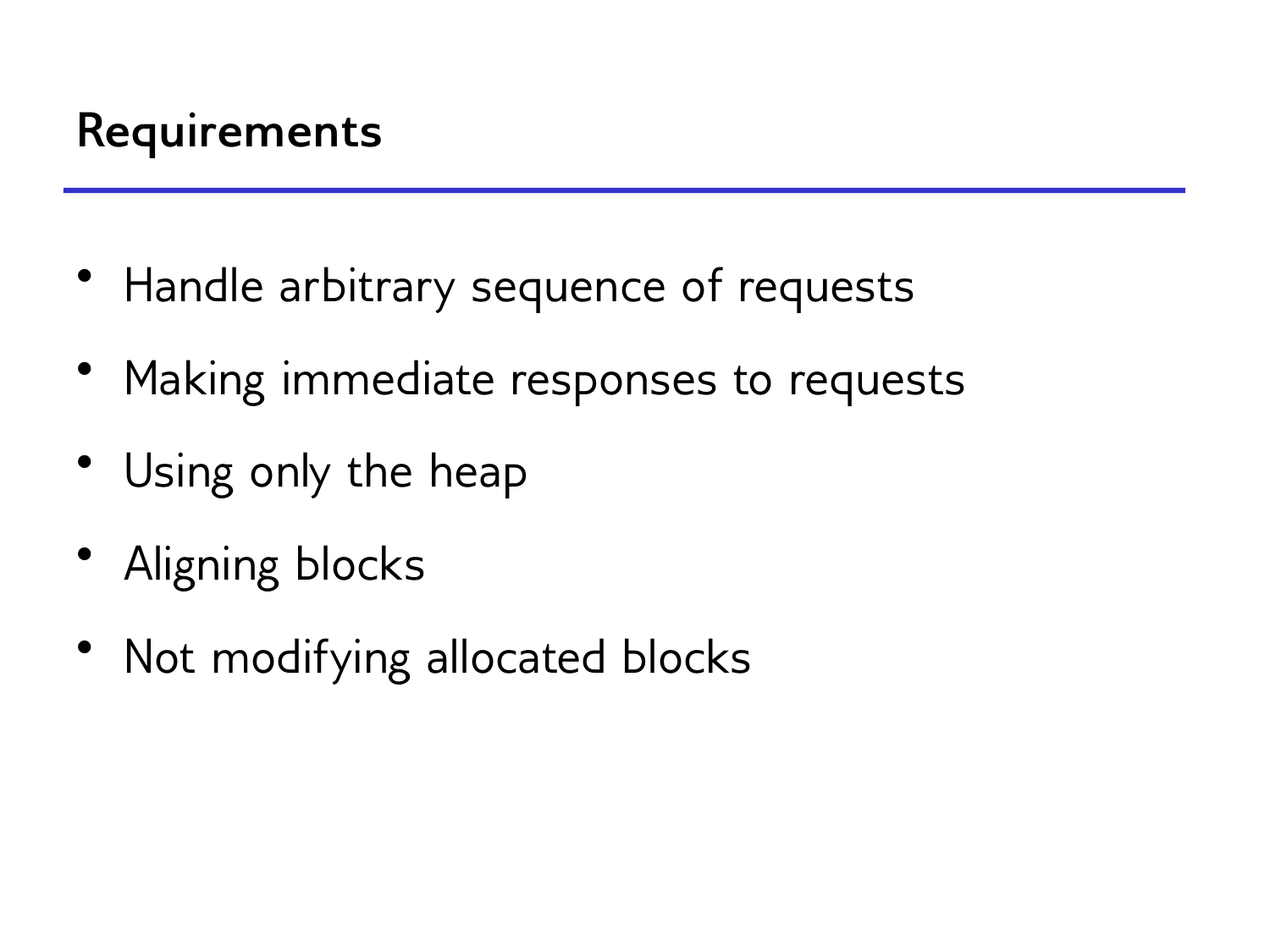

# Requirements
Handle arbitrary sequence of requests
Making immediate responses to requests
Using only the heap
Aligning blocks
Not modifying allocated blocks

15